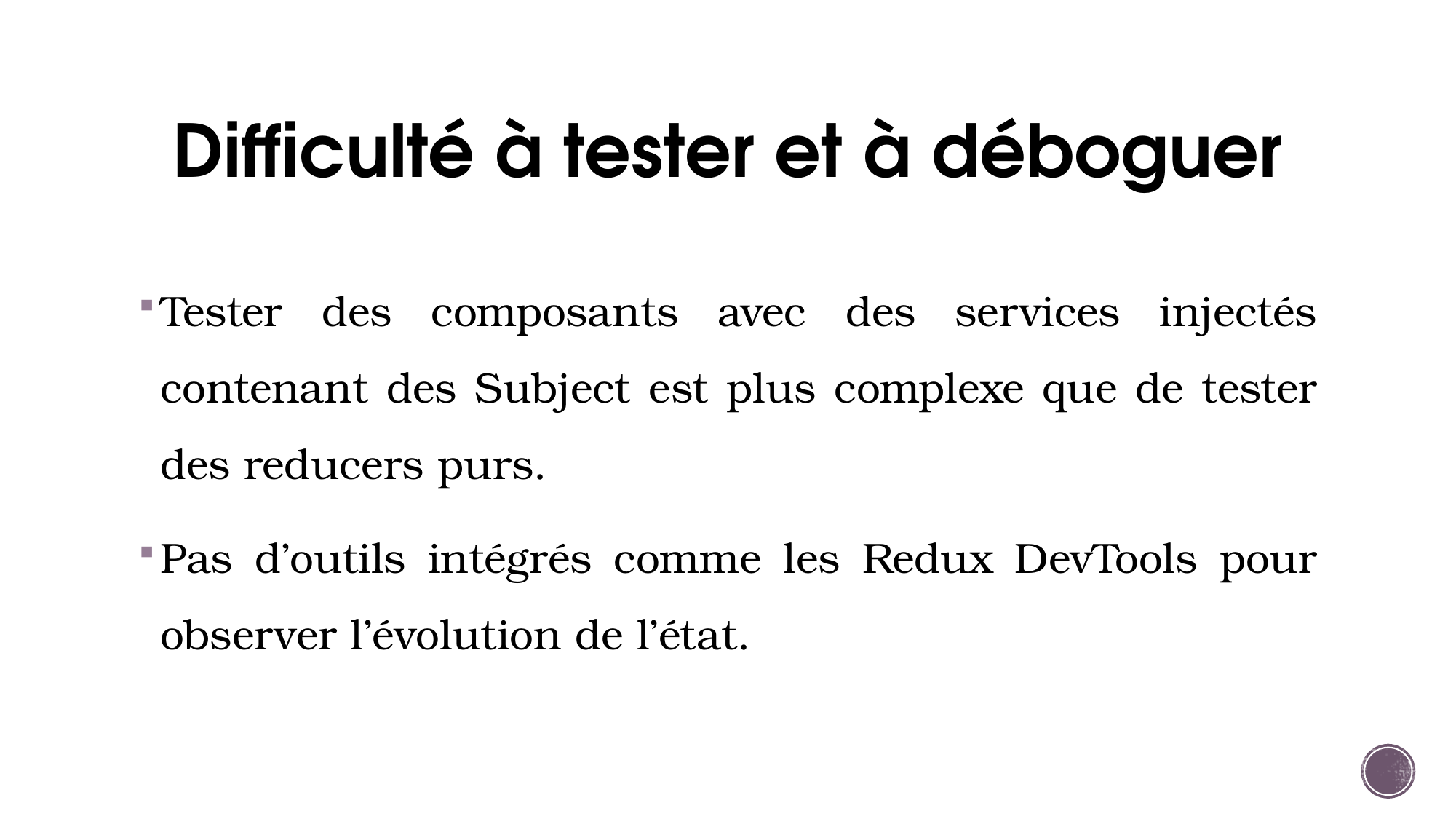

# Difficulté à tester et à déboguer
Tester des composants avec des services injectés contenant des Subject est plus complexe que de tester des reducers purs.
Pas d’outils intégrés comme les Redux DevTools pour observer l’évolution de l’état.